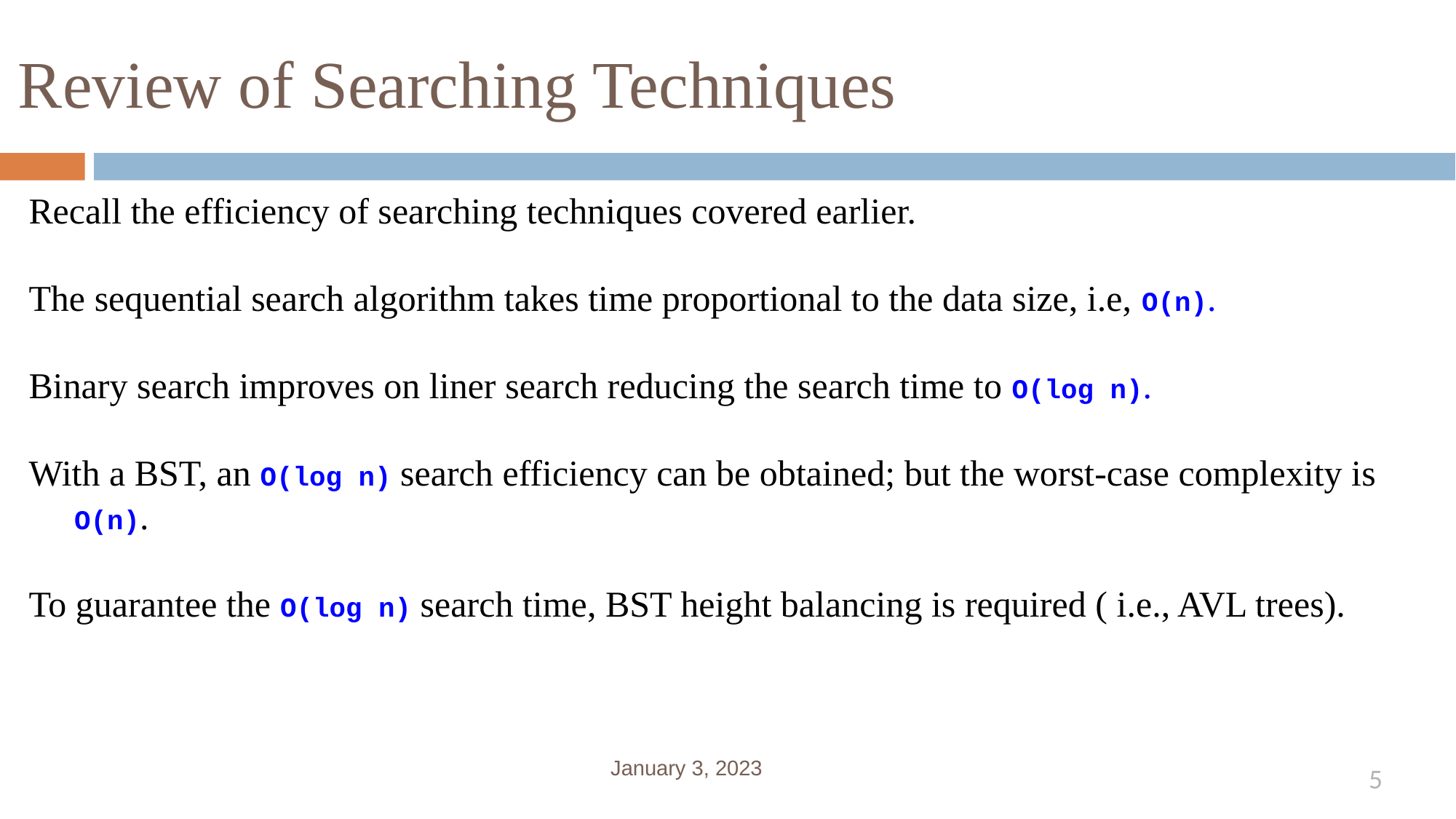

# Review of Searching Techniques
Recall the efficiency of searching techniques covered earlier.

The sequential search algorithm takes time proportional to the data size, i.e, O(n).

Binary search improves on liner search reducing the search time to O(log n).

With a BST, an O(log n) search efficiency can be obtained; but the worst-case complexity is O(n).

To guarantee the O(log n) search time, BST height balancing is required ( i.e., AVL trees).

January 3, 2023
5